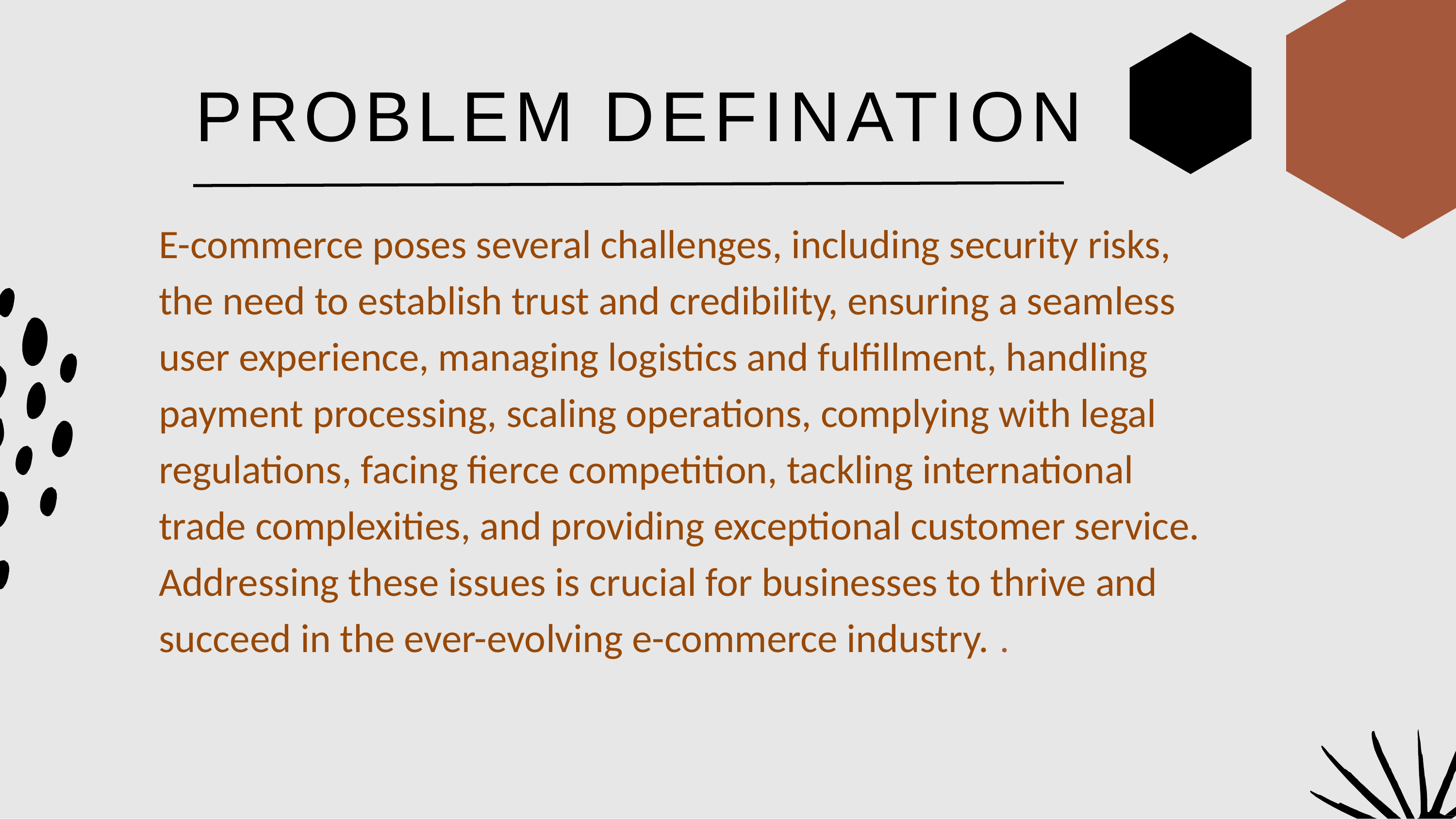

PROBLEM DEFINATION

E-commerce poses several challenges, including security risks, the need to establish trust and credibility, ensuring a seamless user experience, managing logistics and fulfillment, handling payment processing, scaling operations, complying with legal regulations, facing fierce competition, tackling international trade complexities, and providing exceptional customer service. Addressing these issues is crucial for businesses to thrive and succeed in the ever-evolving e-commerce industry. .